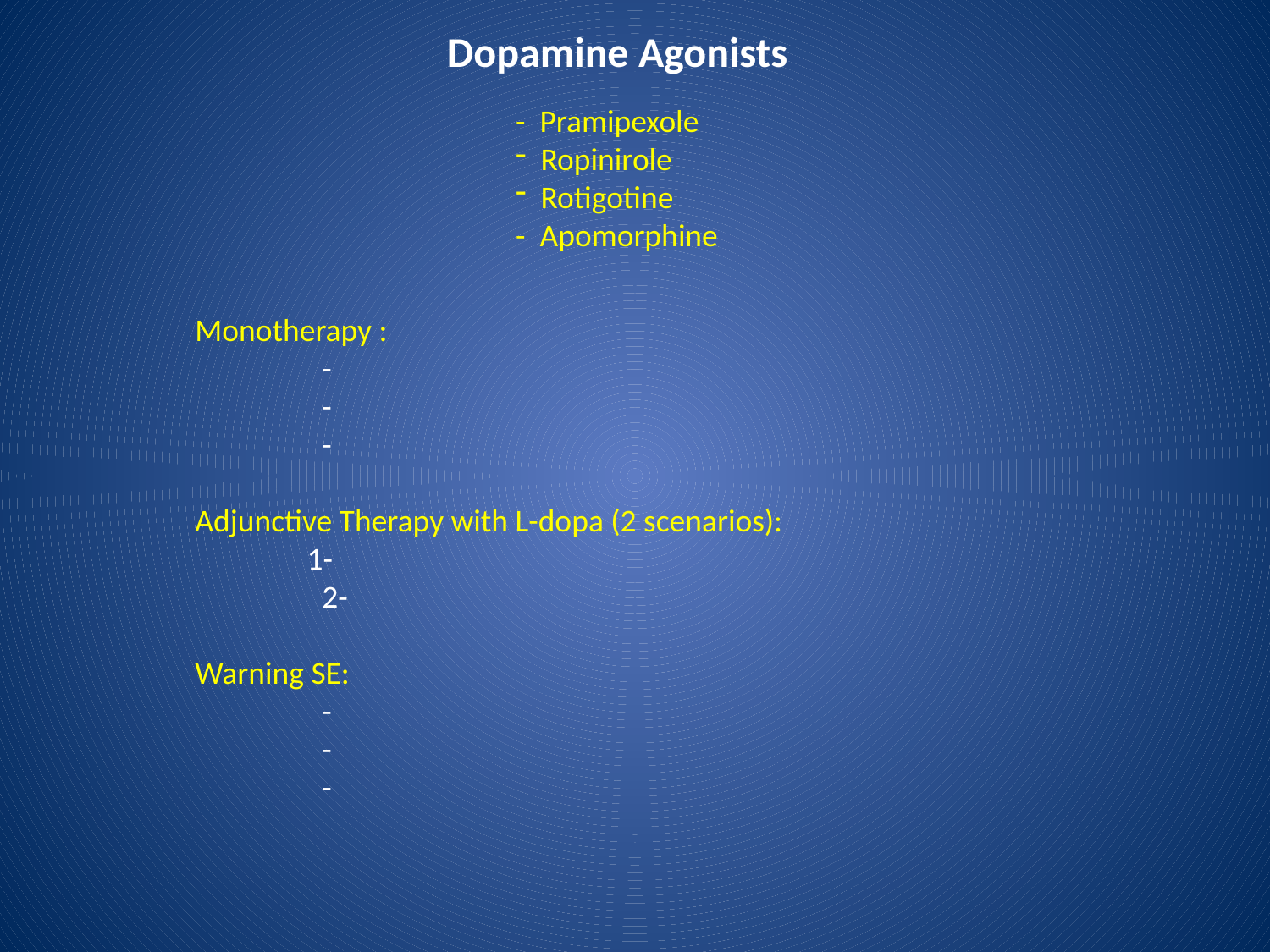

# Dopamine Agonists
-  Pramipexole
  Ropinirole
  Rotigotine
-  Apomorphine
Monotherapy :
	-
	-
	-

Adjunctive Therapy with L-dopa (2 scenarios):
	1-
	2-

Warning SE:
	-
	-
	-